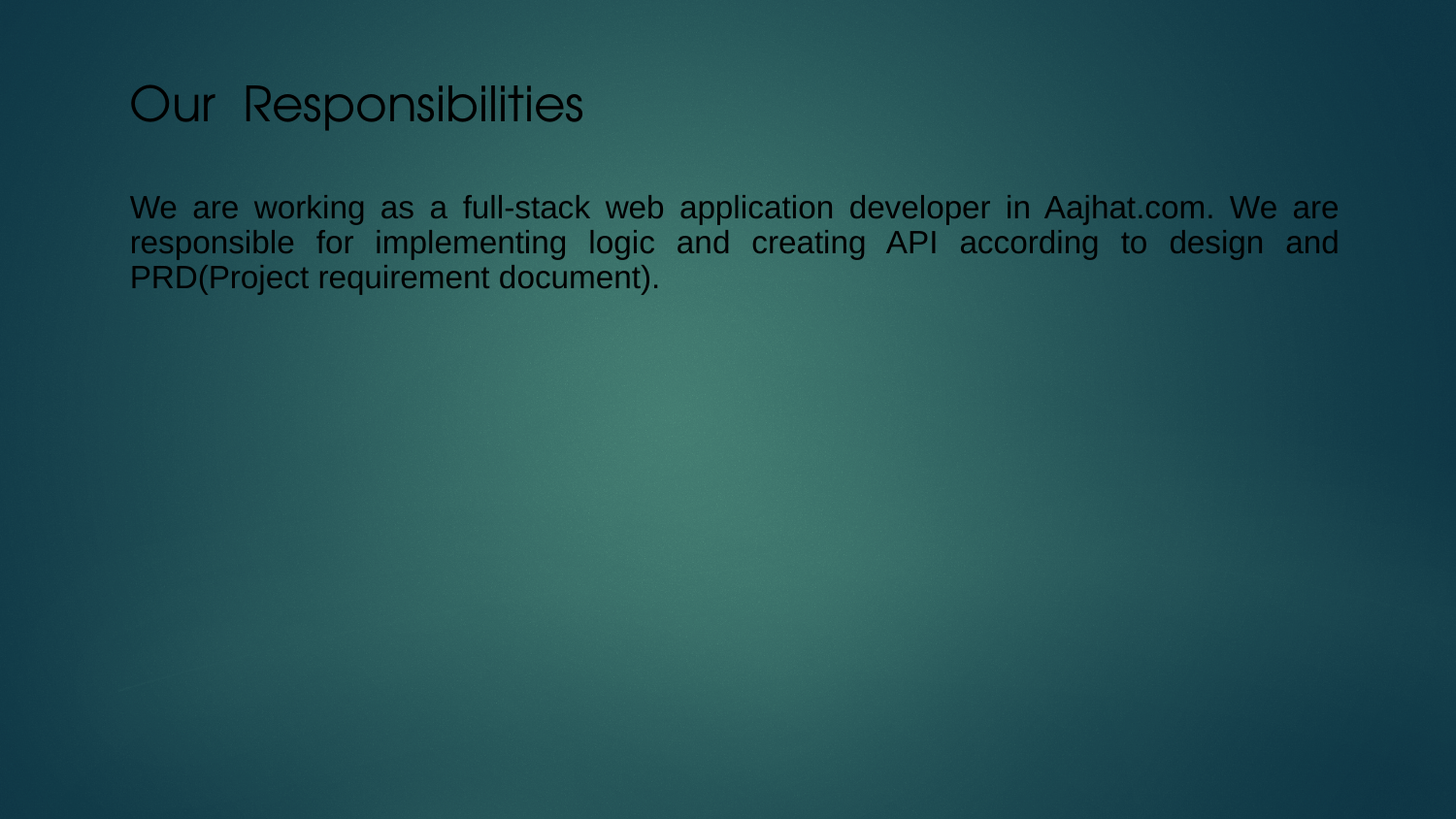

# Our  Responsibilities
We are working as a full-stack web application developer in Aajhat.com. We are responsible for implementing logic and creating API according to design and PRD(Project requirement document).